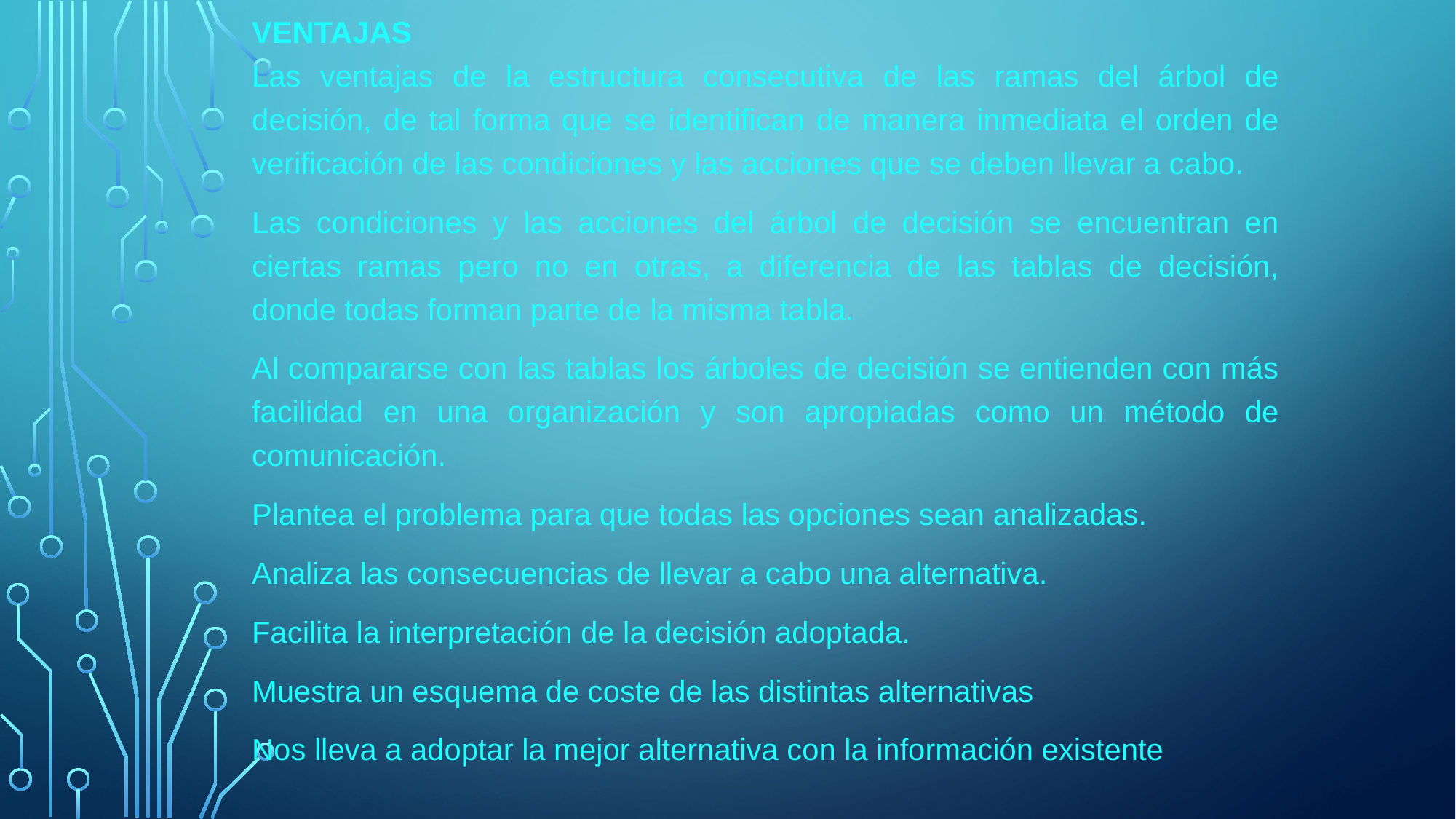

Ventajas
Las ventajas de la estructura consecutiva de las ramas del árbol de decisión, de tal forma que se identifican de manera inmediata el orden de verificación de las condiciones y las acciones que se deben llevar a cabo.
Las condiciones y las acciones del árbol de decisión se encuentran en ciertas ramas pero no en otras, a diferencia de las tablas de decisión, donde todas forman parte de la misma tabla.
Al compararse con las tablas los árboles de decisión se entienden con más facilidad en una organización y son apropiadas como un método de comunicación.
Plantea el problema para que todas las opciones sean analizadas.
Analiza las consecuencias de llevar a cabo una alternativa.
Facilita la interpretación de la decisión adoptada.
Muestra un esquema de coste de las distintas alternativas
Nos lleva a adoptar la mejor alternativa con la información existente